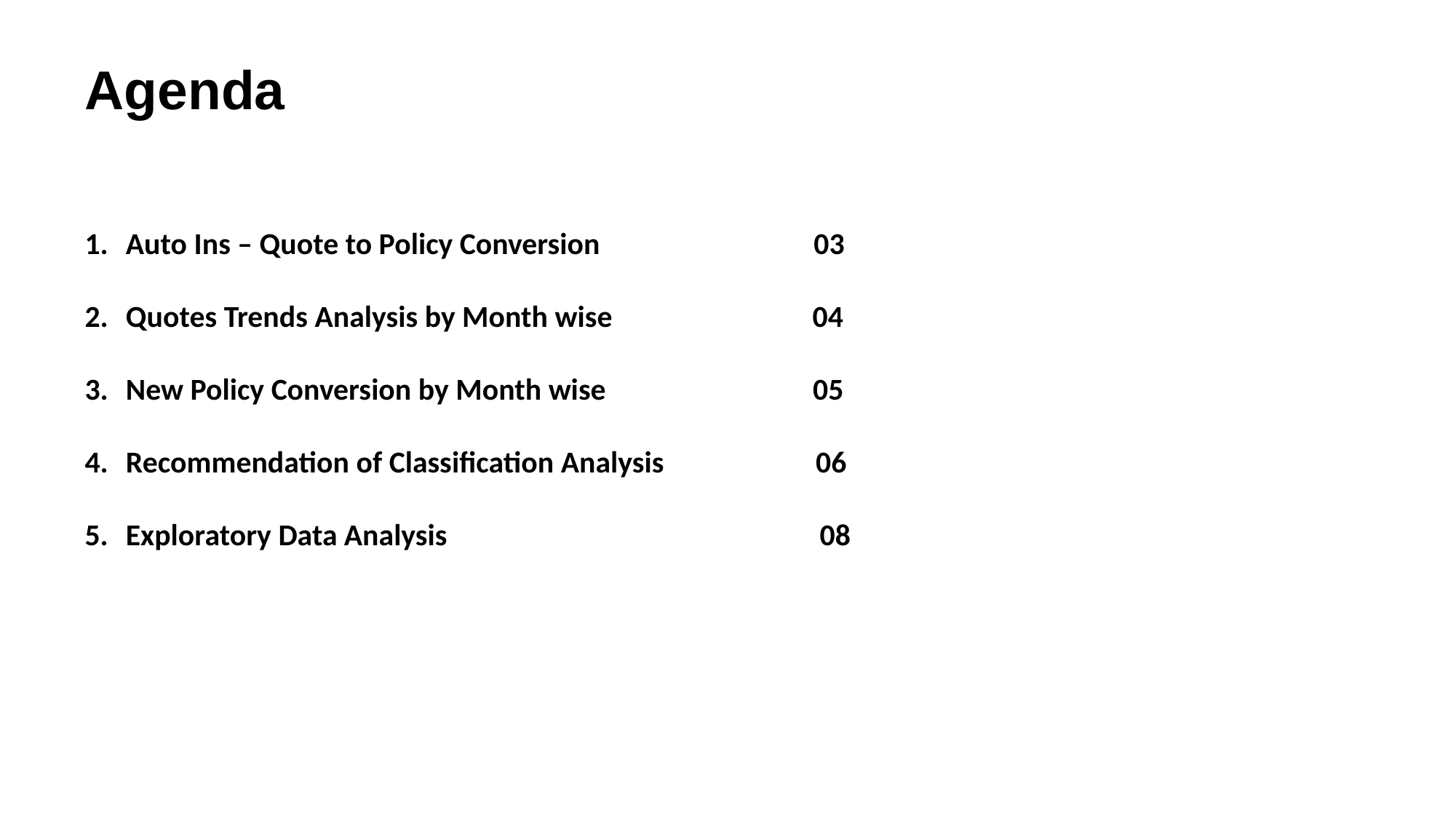

Agenda
Auto Ins – Quote to Policy Conversion                               03

Quotes Trends Analysis by Month wise                             04

New Policy Conversion by Month wise                              05

Recommendation of Classification Analysis                      06

Exploratory Data Analysis                                                      08